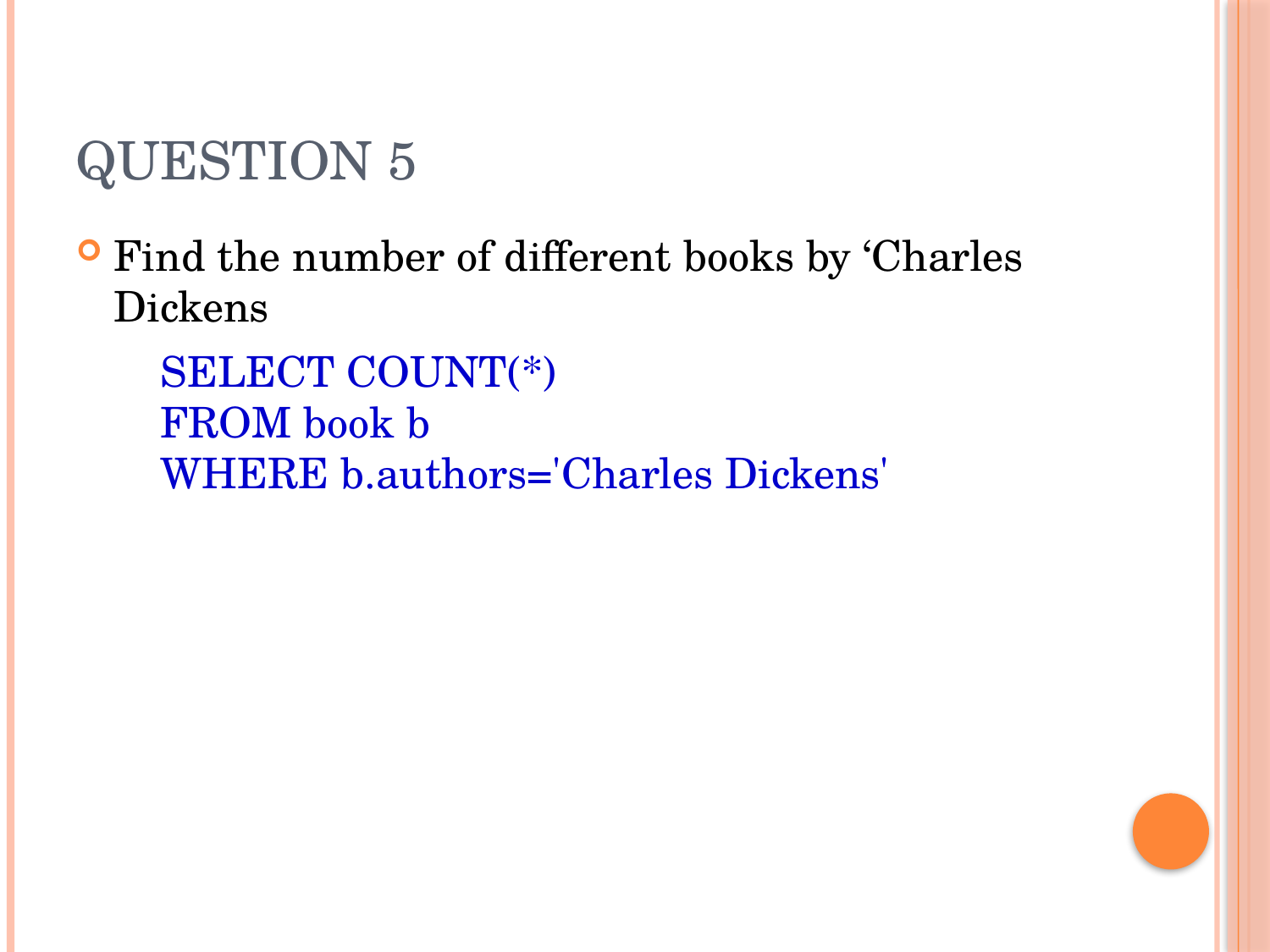

# Question 5
Find the number of different books by ‘Charles Dickens
SELECT COUNT(*)
FROM book b
WHERE b.authors='Charles Dickens'